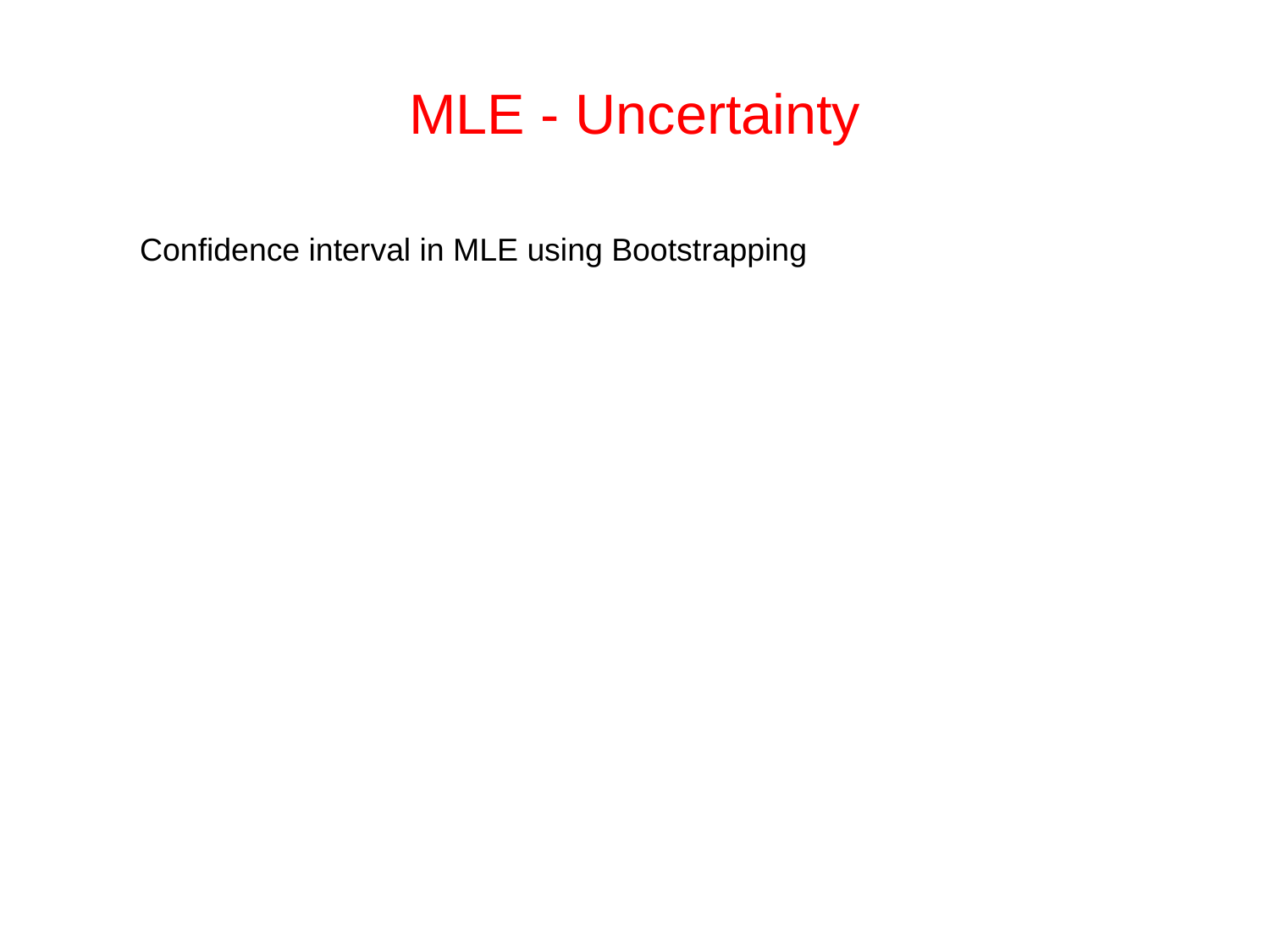

# MLE - Uncertainty
Confidence interval in MLE using Bootstrapping